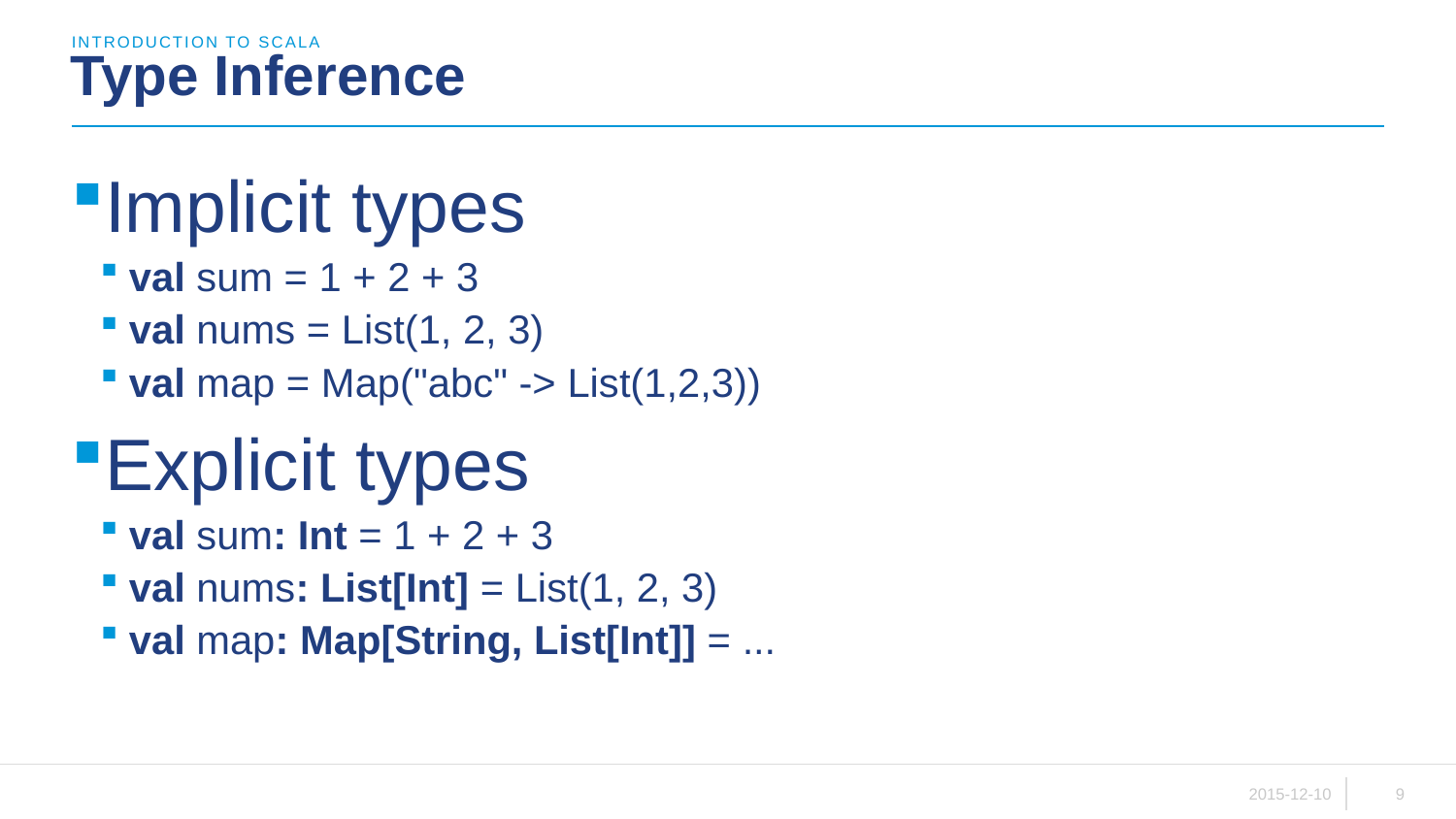

introduction to scala
# Type Inference
Implicit types
val sum = 1 + 2 + 3
val nums = List(1, 2, 3)
val map = Map("abc" -> List(1,2,3))
Explicit types
val sum: Int = 1 + 2 + 3
val nums: List[Int] = List(1, 2, 3)
val map: Map[String, List[Int]] = ...